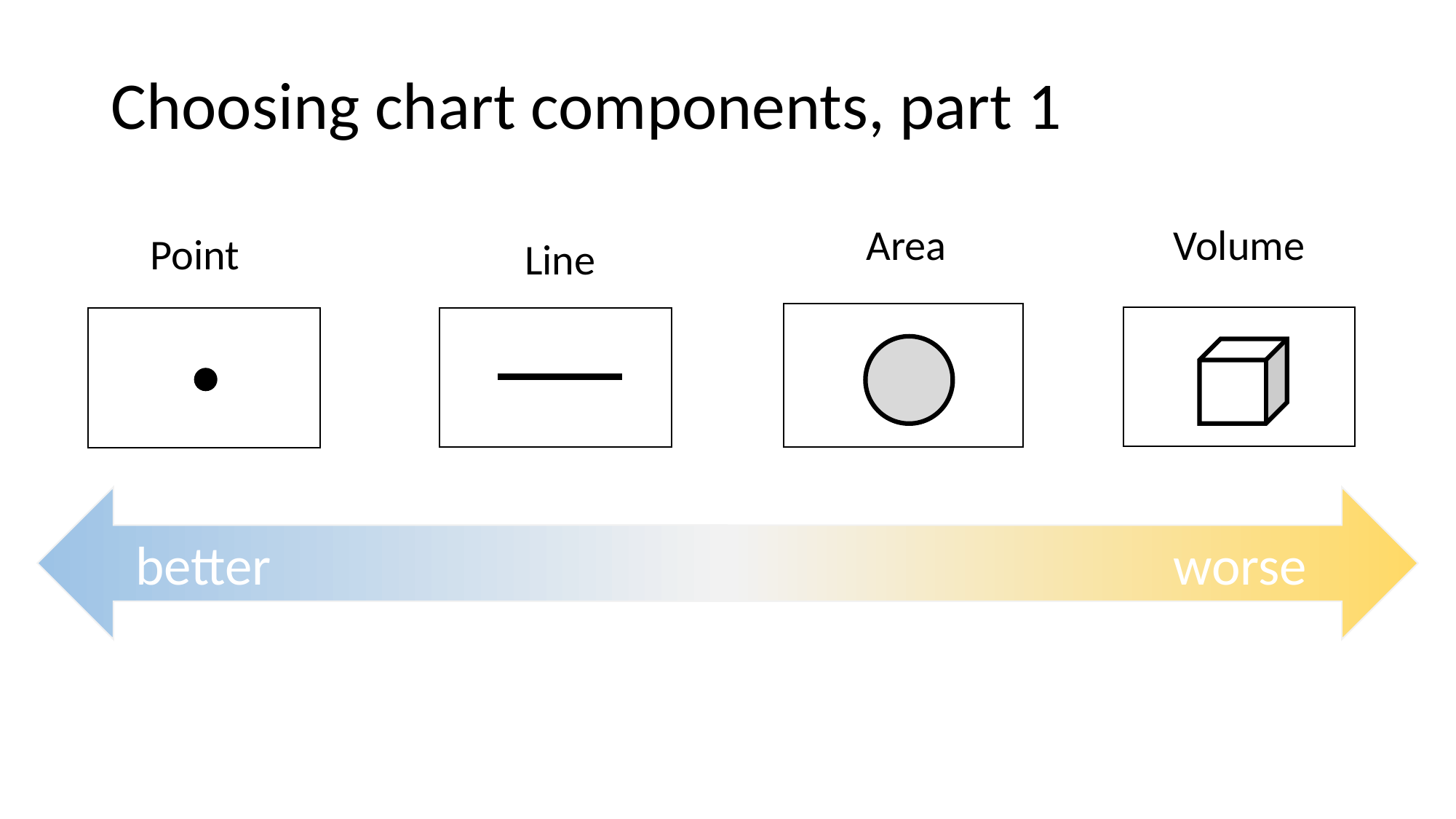

# Choosing chart components, part 1
Area

Volume

Point

Line

worse
better
worse